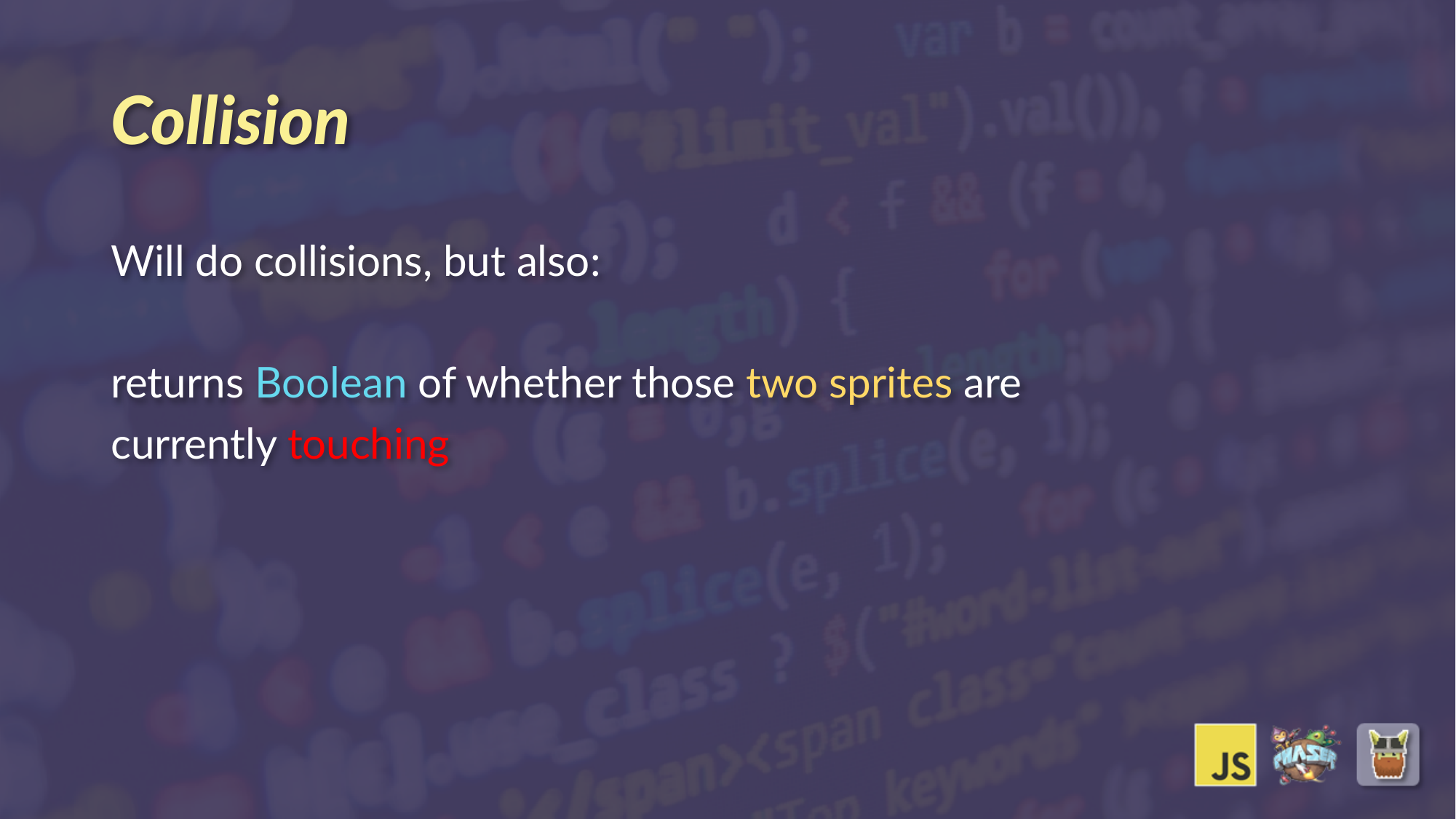

# Collision
Will do collisions, but also:

returns Boolean of whether those two sprites are
currently touching